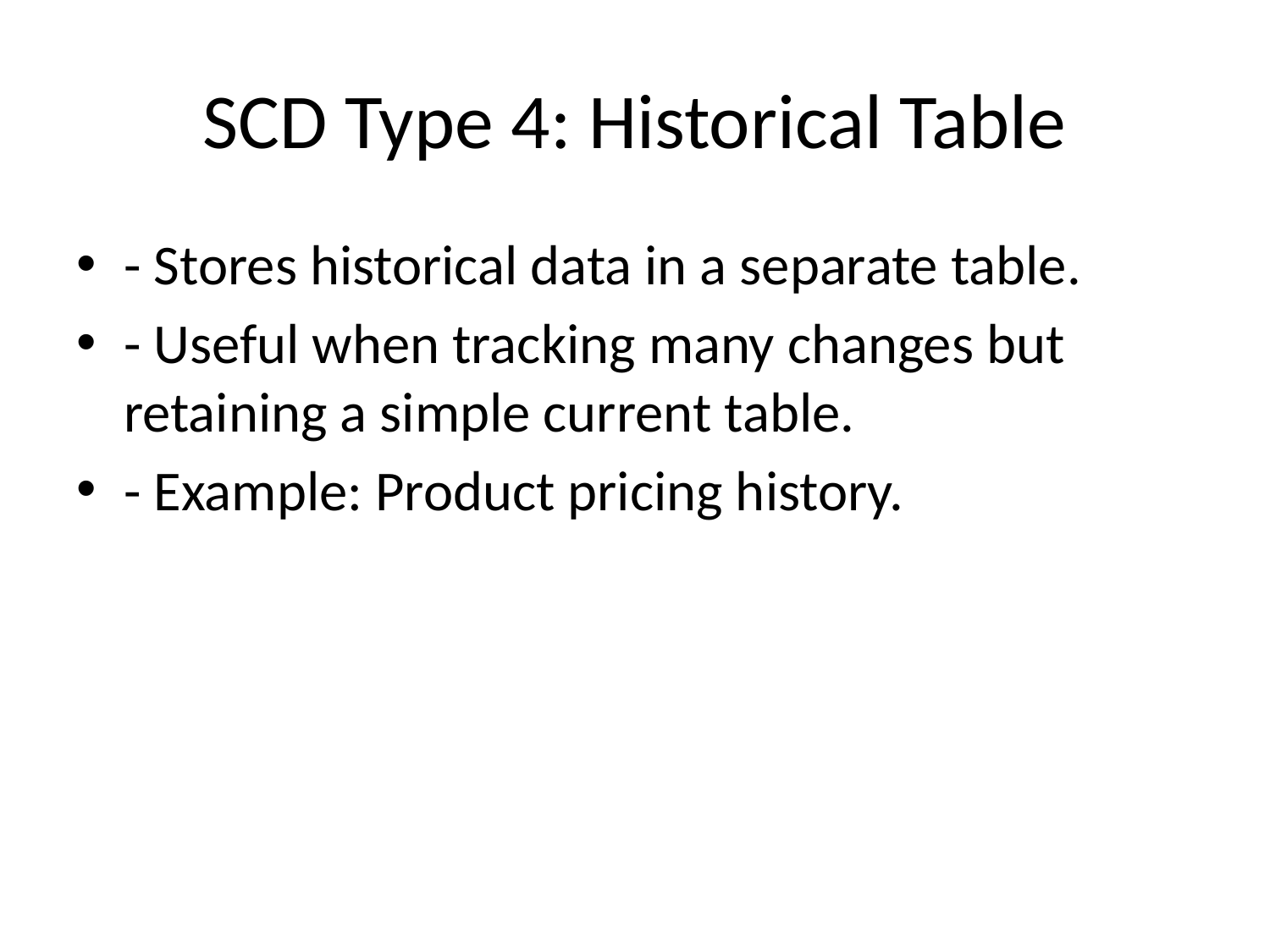

# SCD Type 4: Historical Table
- Stores historical data in a separate table.
- Useful when tracking many changes but retaining a simple current table.
- Example: Product pricing history.